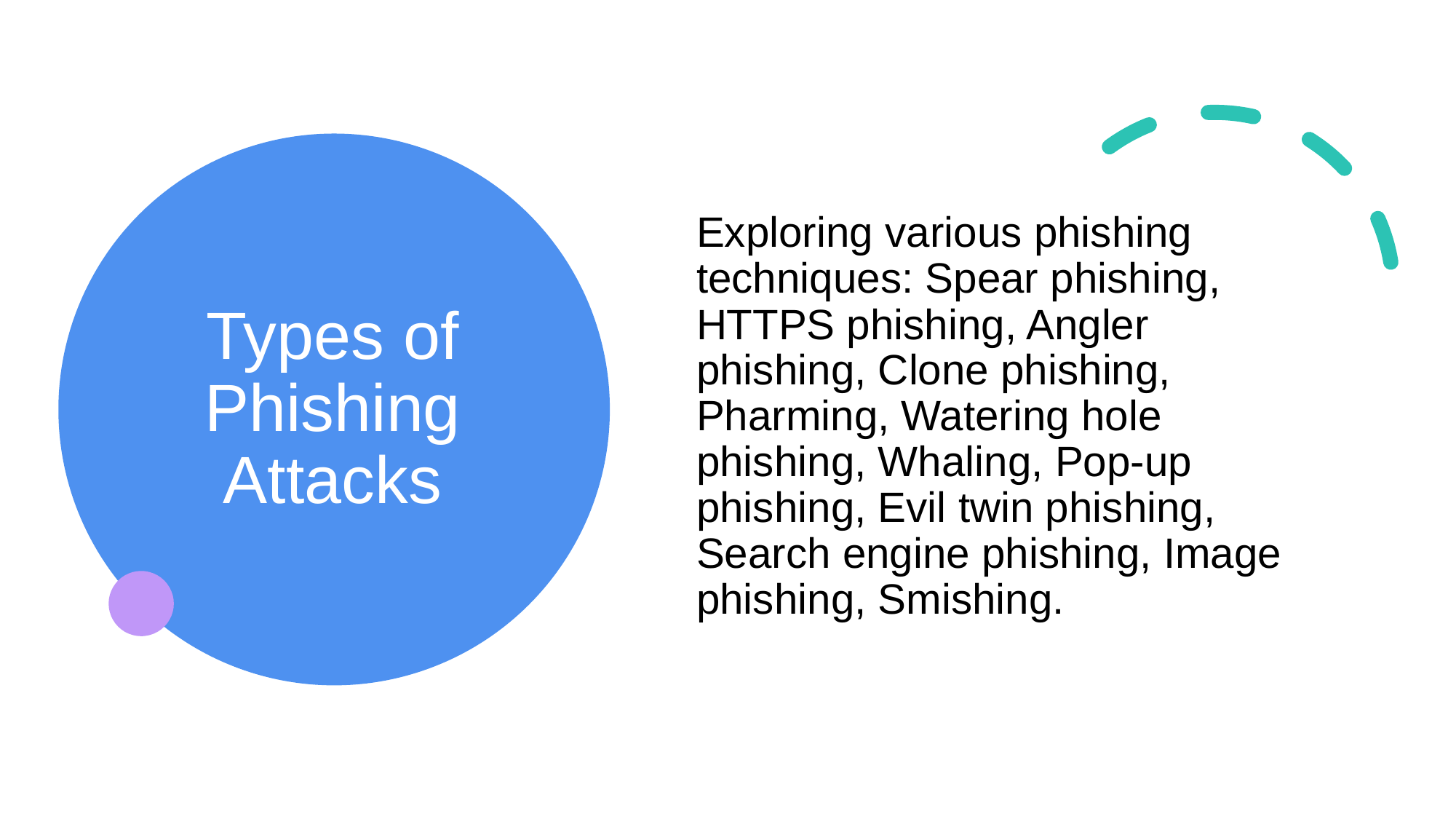

# Types of Phishing Attacks
Exploring various phishing techniques: Spear phishing, HTTPS phishing, Angler phishing, Clone phishing, Pharming, Watering hole phishing, Whaling, Pop-up phishing, Evil twin phishing, Search engine phishing, Image phishing, Smishing.